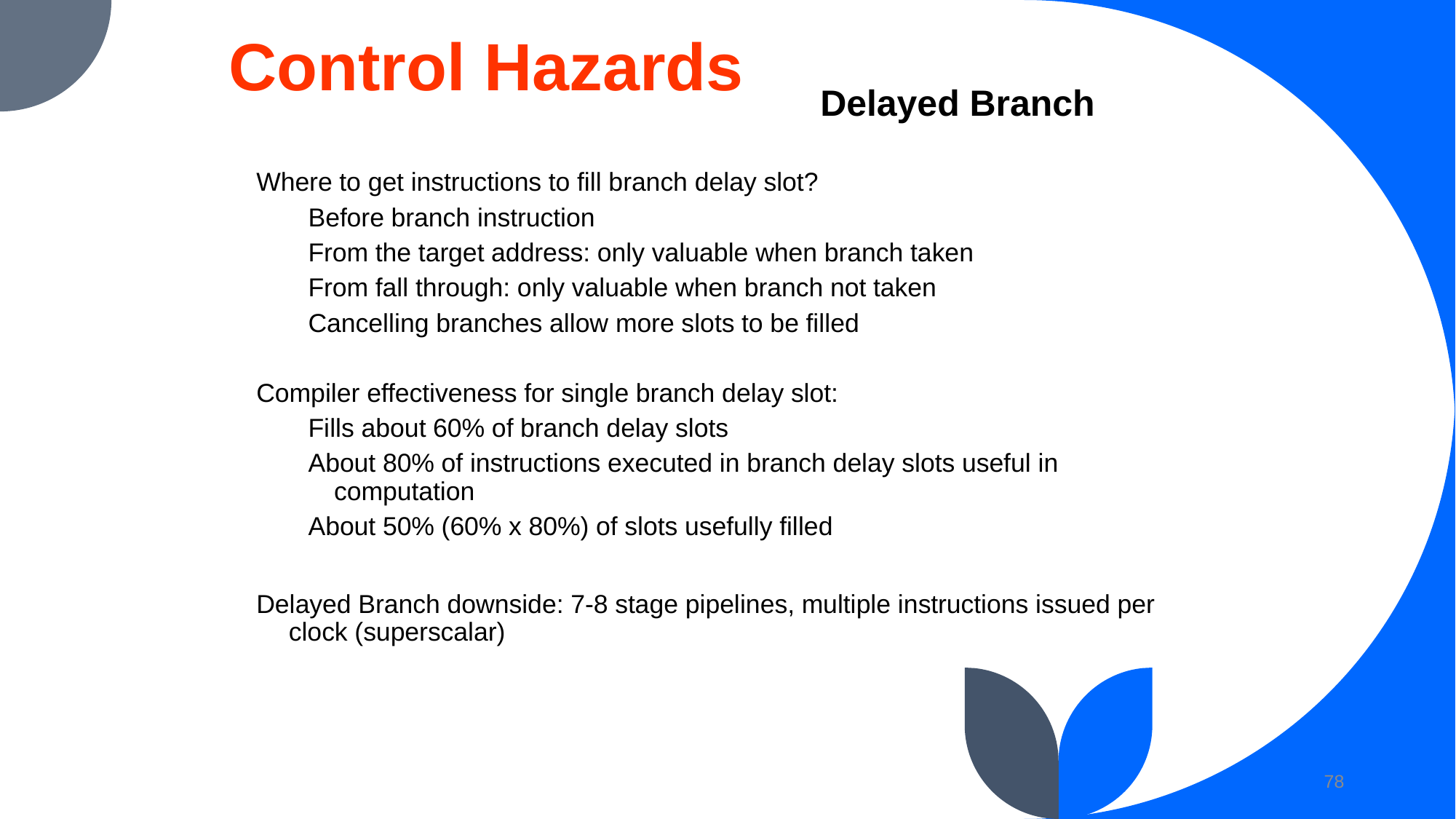

Control Hazards
# Delayed Branch
Where to get instructions to fill branch delay slot?
Before branch instruction
From the target address: only valuable when branch taken
From fall through: only valuable when branch not taken
Cancelling branches allow more slots to be filled
Compiler effectiveness for single branch delay slot:
Fills about 60% of branch delay slots
About 80% of instructions executed in branch delay slots useful in computation
About 50% (60% x 80%) of slots usefully filled

Delayed Branch downside: 7-8 stage pipelines, multiple instructions issued per clock (superscalar)
78